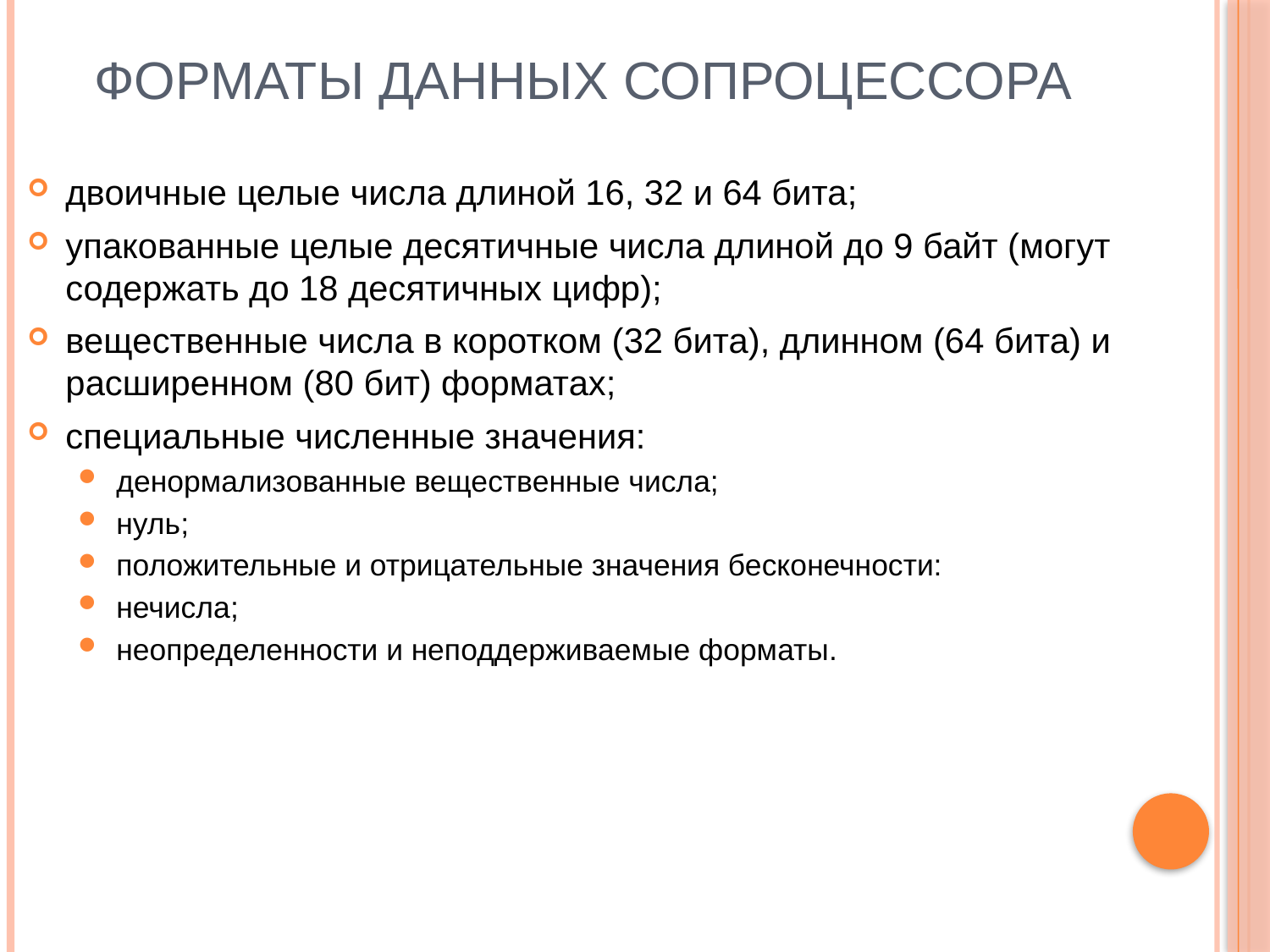

# ФОРМАТЫ ДАННЫХ СОПРОЦЕССОРА

двоичные целые числа длиной 16, 32 и 64 бита;
упакованные целые десятичные числа длиной до 9 байт (могут содержать до 18 десятичных цифр);
вещественные числа в коротком (32 бита), длинном (64 бита) и расширенном (80 бит) форматах;
специальные численные значения:
денормализованные вещественные числа;
нуль;
положительные и отрицательные значения бесконечности:
нечисла;
неопределенности и неподдерживаемые форматы.